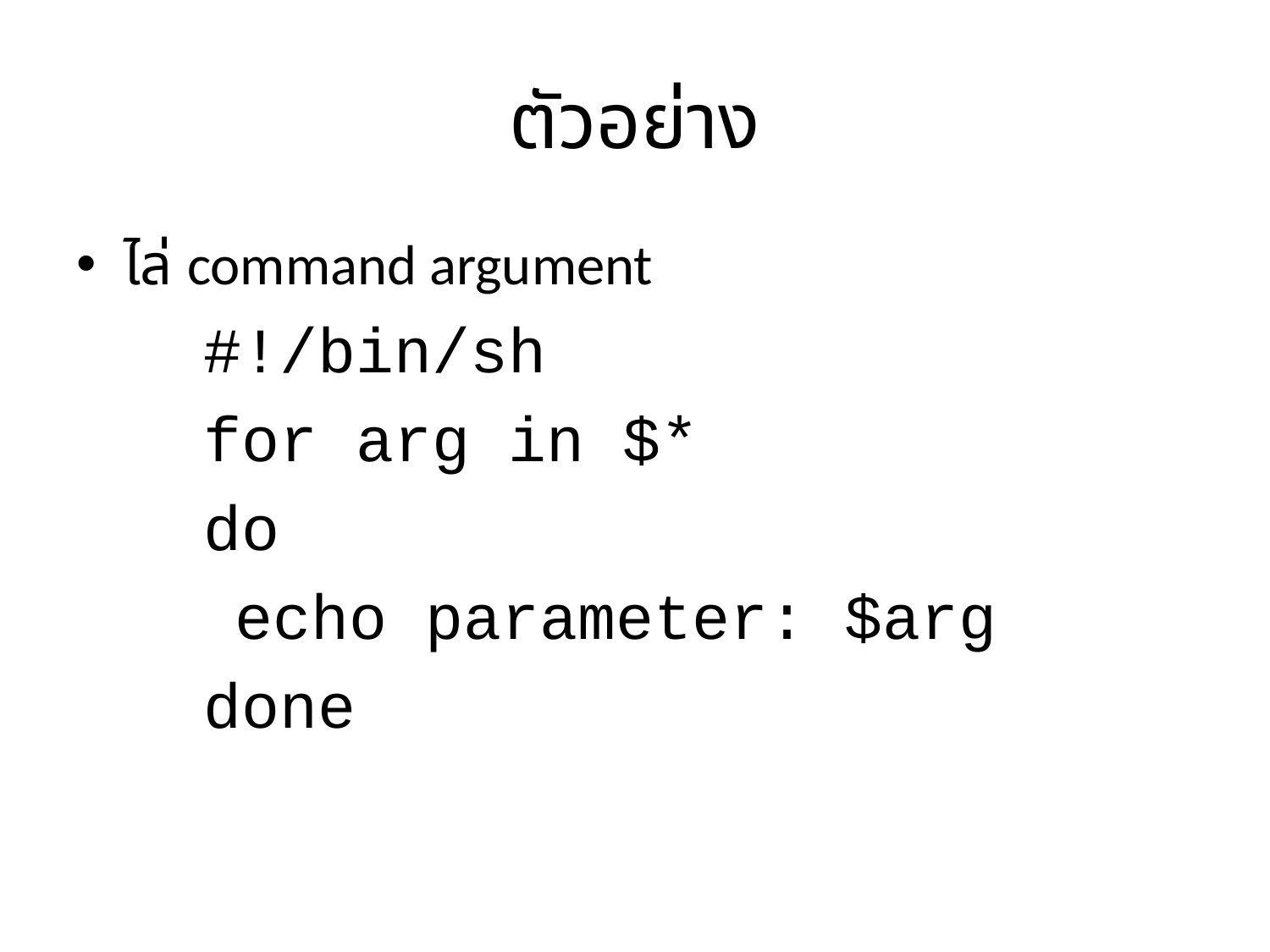

# ตัวอย่าง
ไล่ command argument
#!/bin/sh
for arg in $*
do
	echo parameter: $arg
done